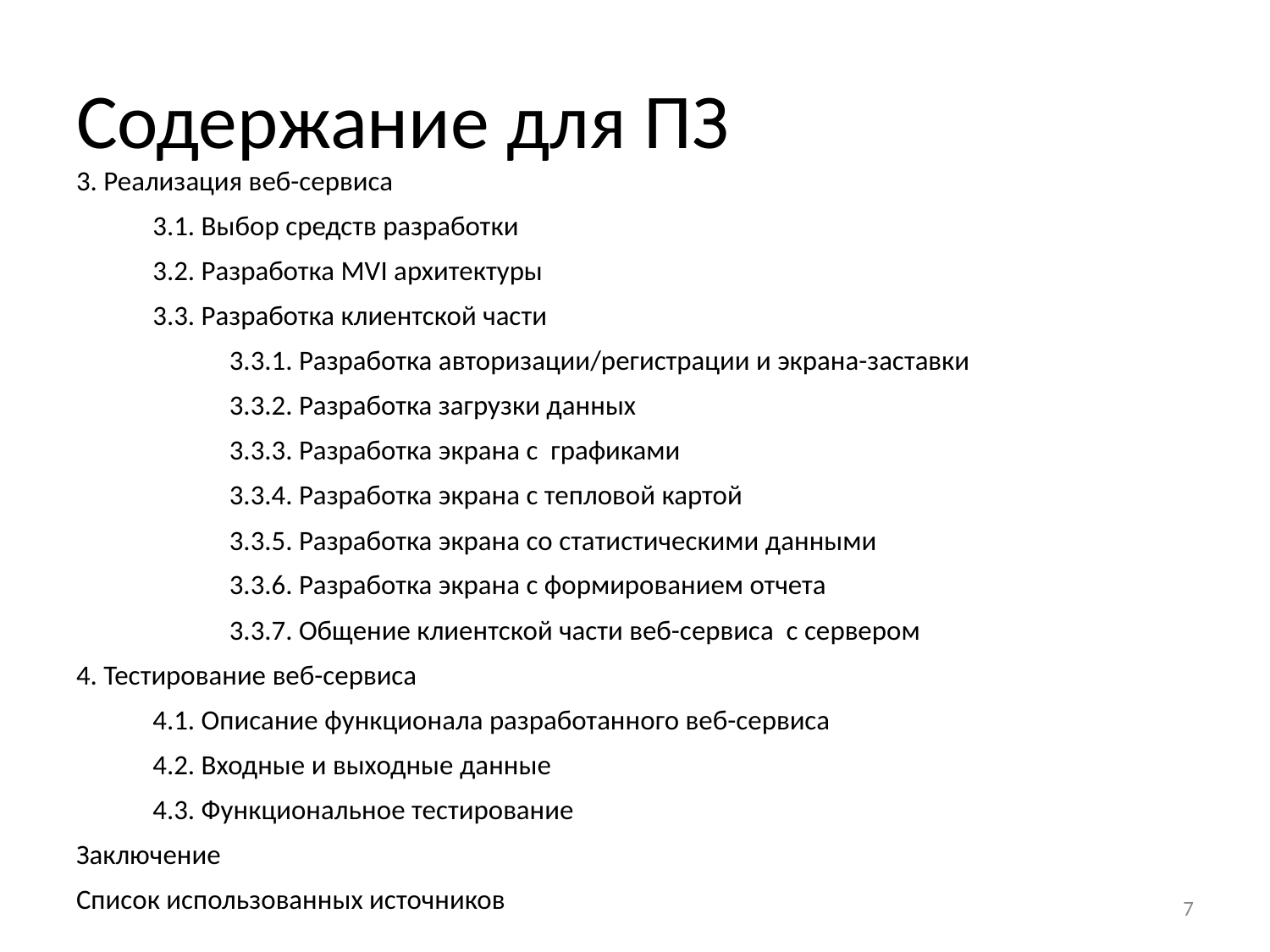

# Содержание для ПЗ
3. Реализация веб-сервиса
3.1. Выбор средств разработки
3.2. Разработка MVI архитектуры
3.3. Разработка клиентской части
3.3.1. Разработка авторизации/регистрации и экрана-заставки
3.3.2. Разработка загрузки данных
3.3.3. Разработка экрана с  графиками
3.3.4. Разработка экрана с тепловой картой
3.3.5. Разработка экрана со статистическими данными
3.3.6. Разработка экрана с формированием отчета
3.3.7. Общение клиентской части веб-сервиса  с сервером
4. Тестирование веб-сервиса
4.1. Описание функционала разработанного веб-сервиса
4.2. Входные и выходные данные
4.3. Функциональное тестирование
Заключение
Список использованных источников

7